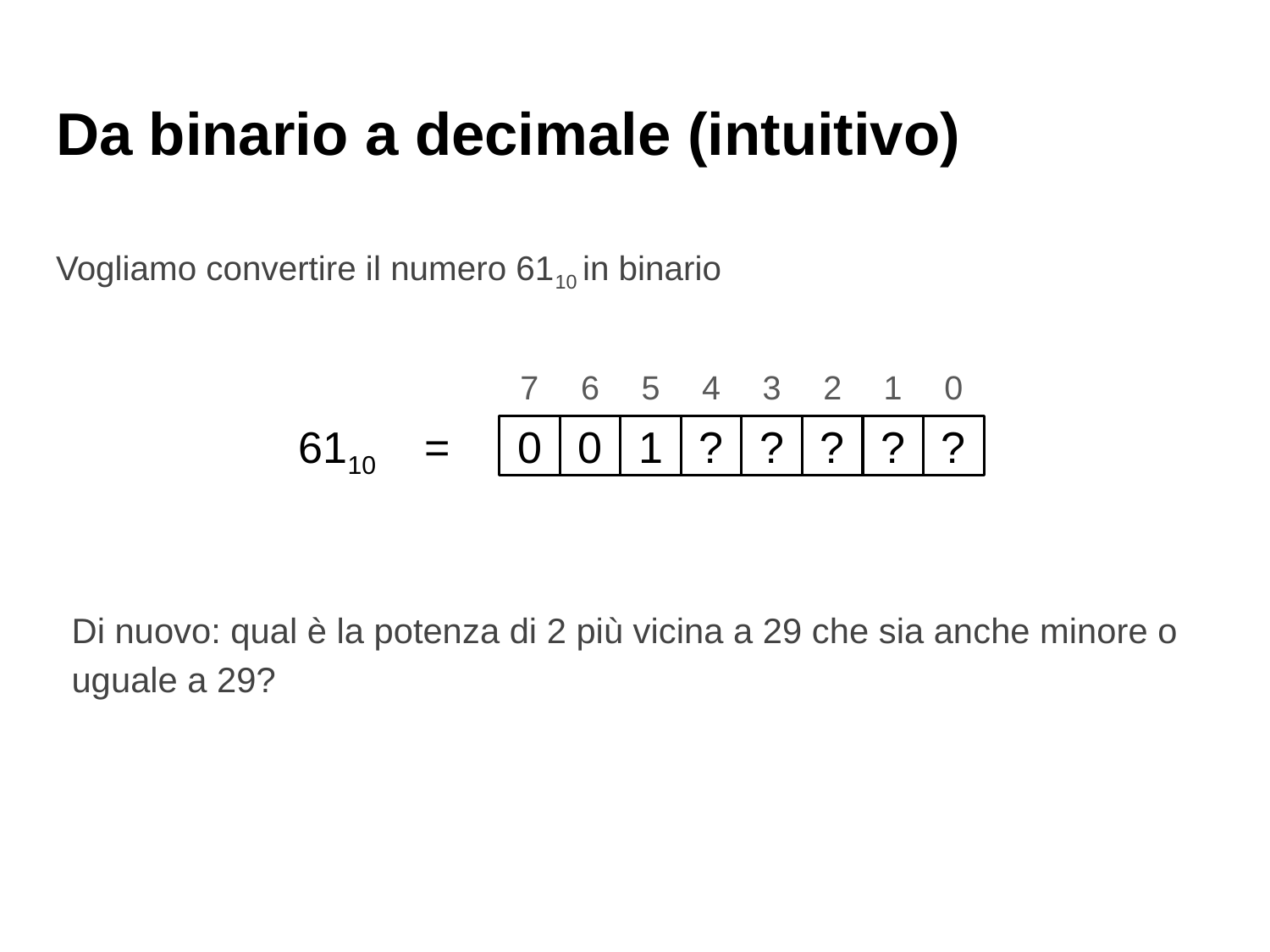

# Da binario a decimale (intuitivo)
Vogliamo convertire il numero 6110 in binario
3
2
1
0
7
6
5
4
6110    =
?
?
?
?
0
0
1
?
Di nuovo: qual è la potenza di 2 più vicina a 29 che sia anche minore o uguale a 29?